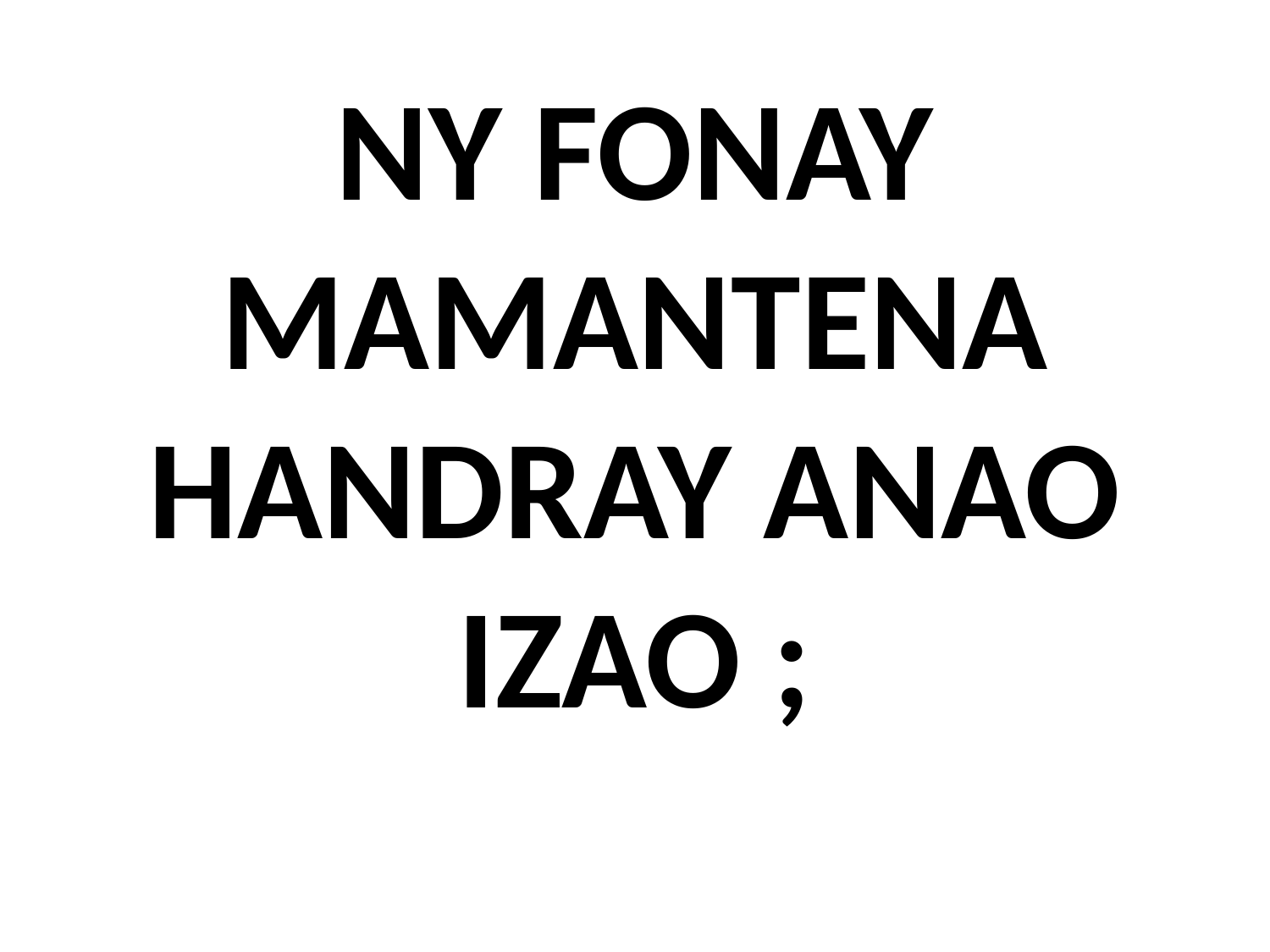

# NY FONAY MAMANTENA HANDRAY ANAO IZAO ;